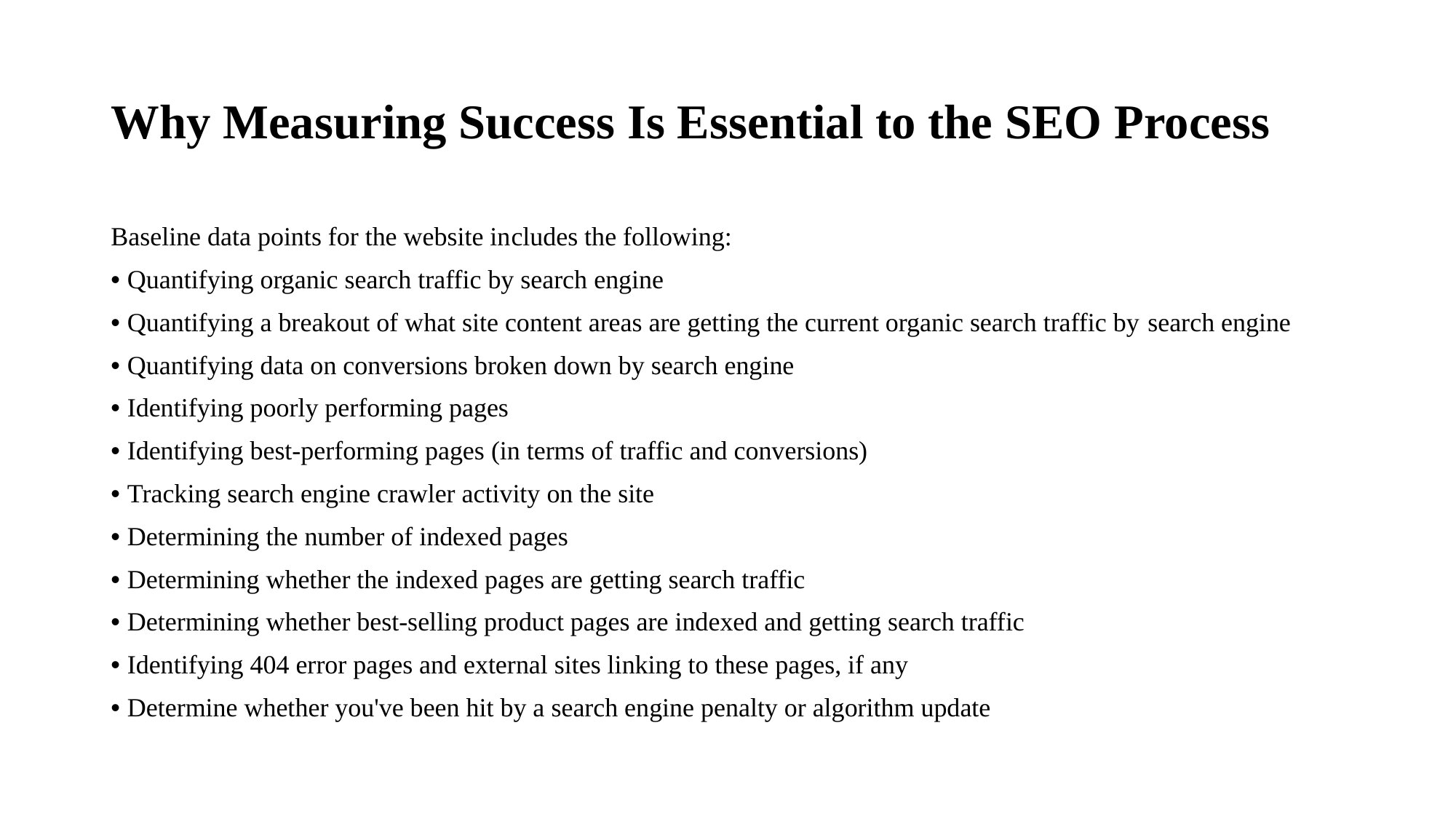

# Why Measuring Success Is Essential to the SEO Process
Baseline data points for the website includes the following:
• Quantifying organic search traffic by search engine
• Quantifying a breakout of what site content areas are getting the current organic search traffic by search engine
• Quantifying data on conversions broken down by search engine
• Identifying poorly performing pages
• Identifying best-performing pages (in terms of traffic and conversions)
• Tracking search engine crawler activity on the site
• Determining the number of indexed pages
• Determining whether the indexed pages are getting search traffic
• Determining whether best-selling product pages are indexed and getting search traffic
• Identifying 404 error pages and external sites linking to these pages, if any
• Determine whether you've been hit by a search engine penalty or algorithm update